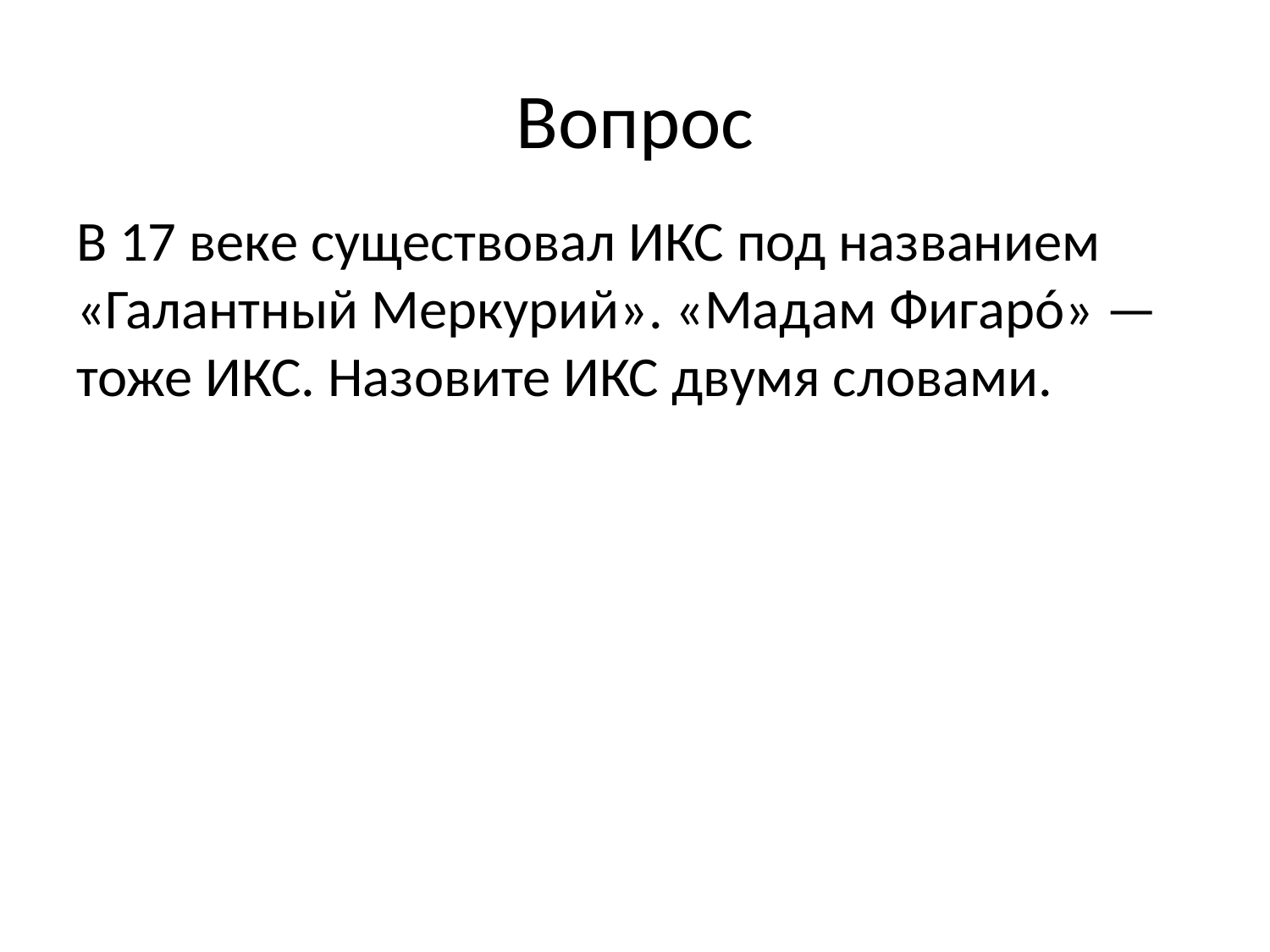

# Вопрос
В 17 веке существовал ИКС под названием «Галантный Меркурий». «Мадам Фигарó» — тоже ИКС. Назовите ИКС двумя словами.